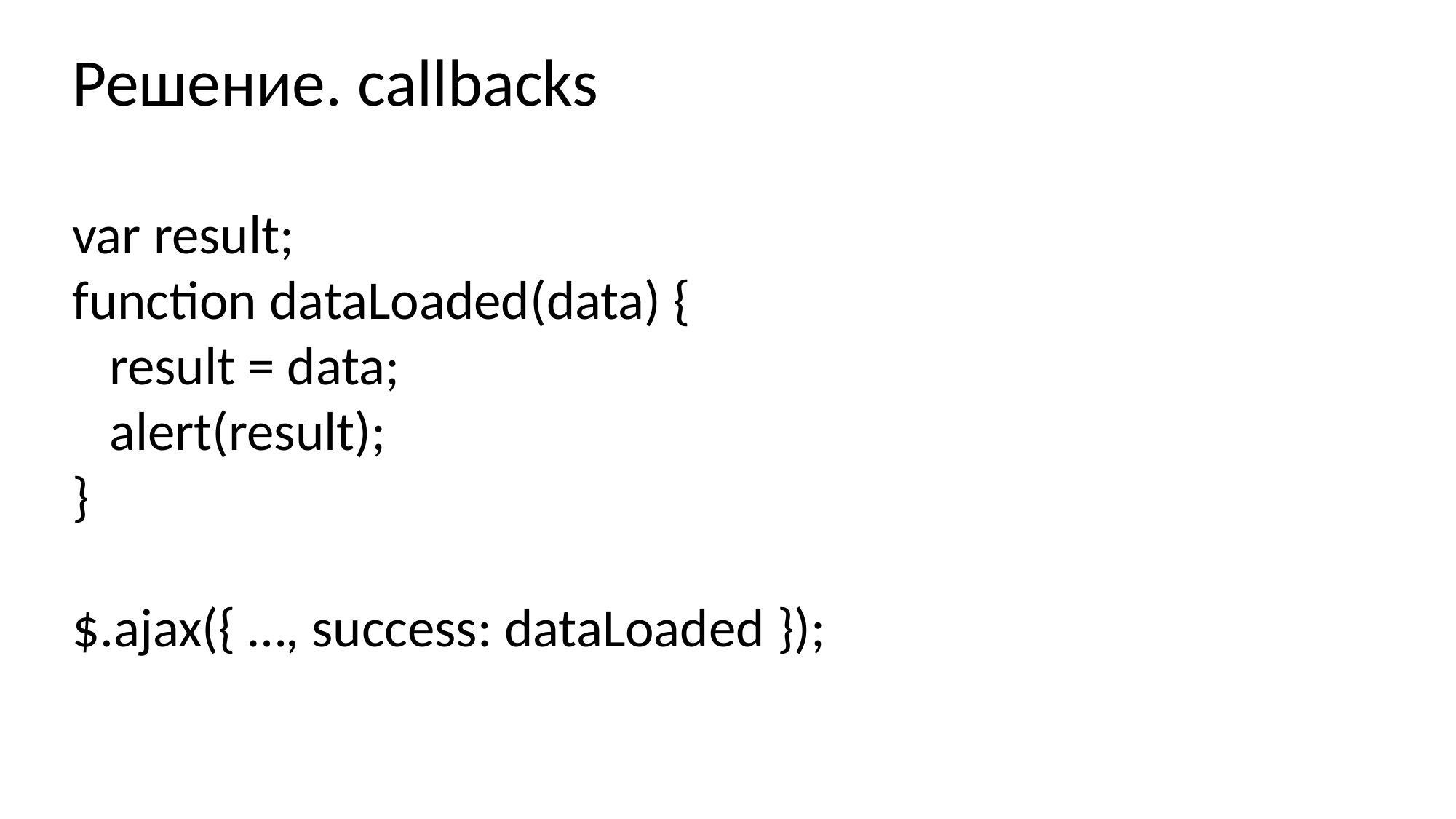

Решение. callbacks

var result;
function dataLoaded(data) {
   result = data;
   alert(result);
}

$.ajax({ …, success: dataLoaded });